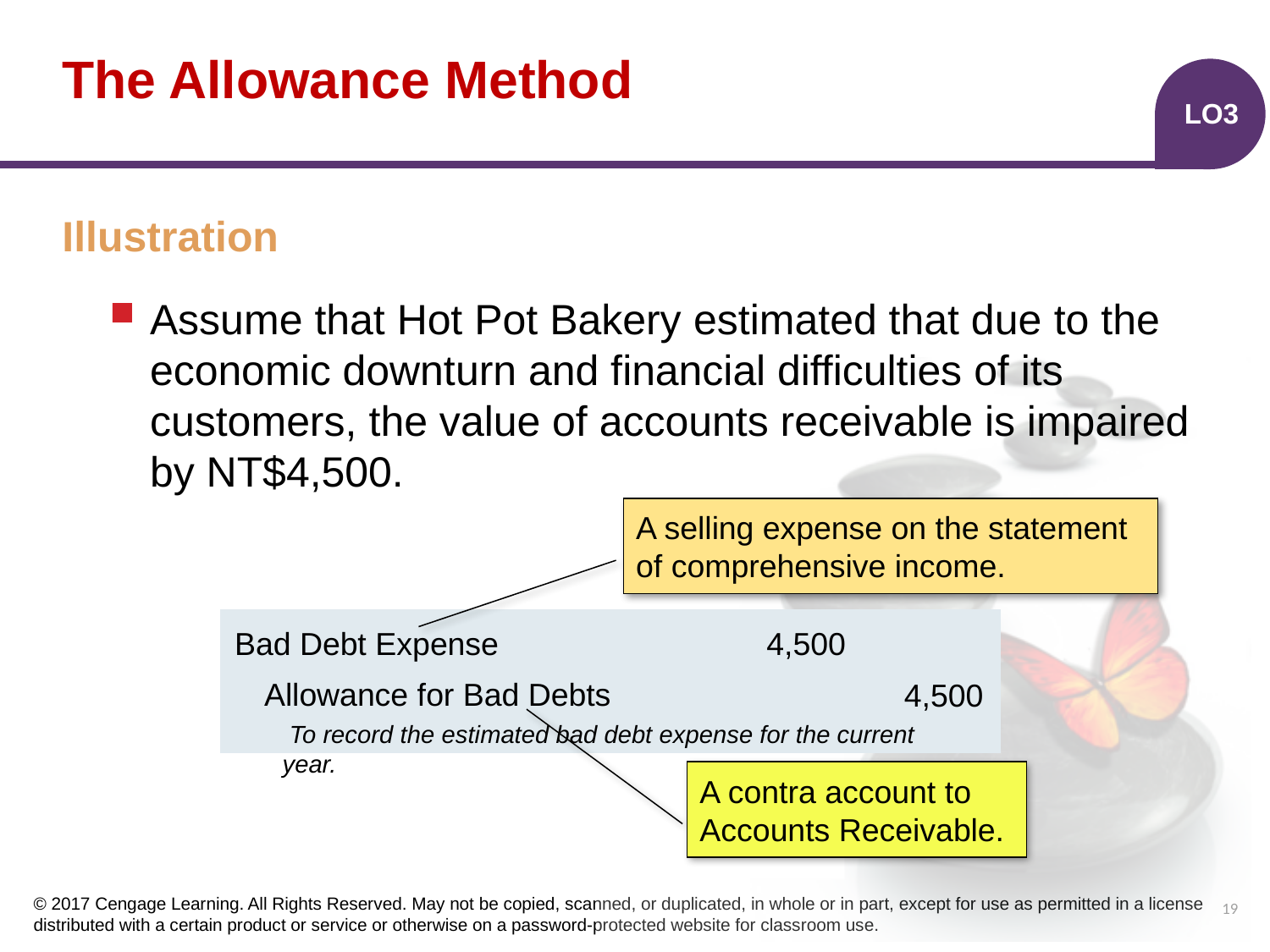

# The Allowance Method
LO3
Illustration
Assume that Hot Pot Bakery estimated that due to the economic downturn and financial difficulties of its customers, the value of accounts receivable is impaired by NT$4,500.

A selling expense on the statement of comprehensive income.
|  |  |  |  |
| --- | --- | --- | --- |
|  |  |  |  |
|  |  |  |  |
Bad Debt Expense
4,500
Allowance for Bad Debts
4,500
 To record the estimated bad debt expense for the current year.
A contra account to Accounts Receivable.
19